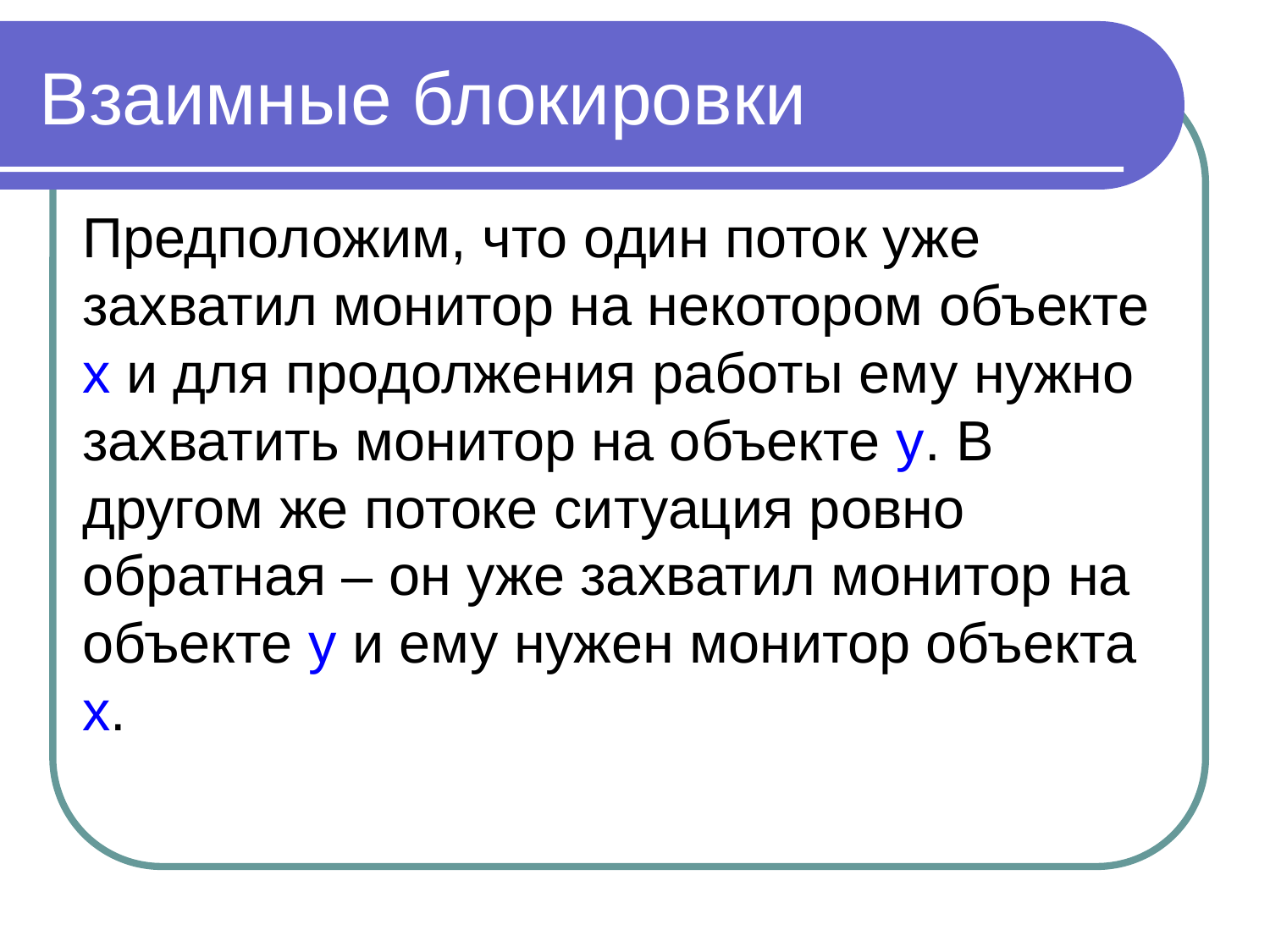

Взаимные блокировки
Предположим, что один поток уже захватил монитор на некотором объекте x и для продолжения работы ему нужно захватить монитор на объекте y. В другом же потоке ситуация ровно обратная – он уже захватил монитор на объекте y и ему нужен монитор объекта x.